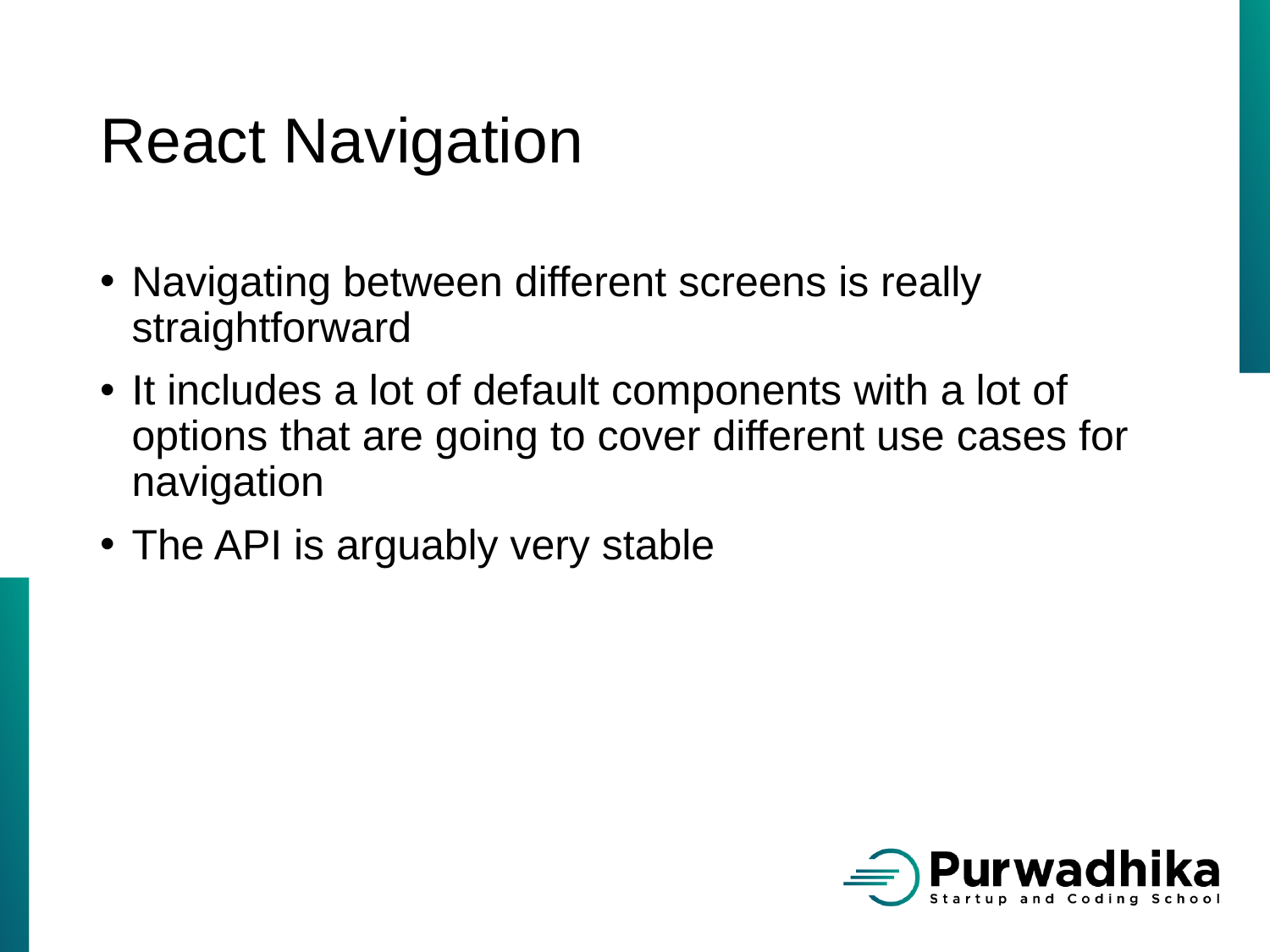

# React Navigation
Navigating between different screens is really straightforward
It includes a lot of default components with a lot of options that are going to cover different use cases for navigation
The API is arguably very stable